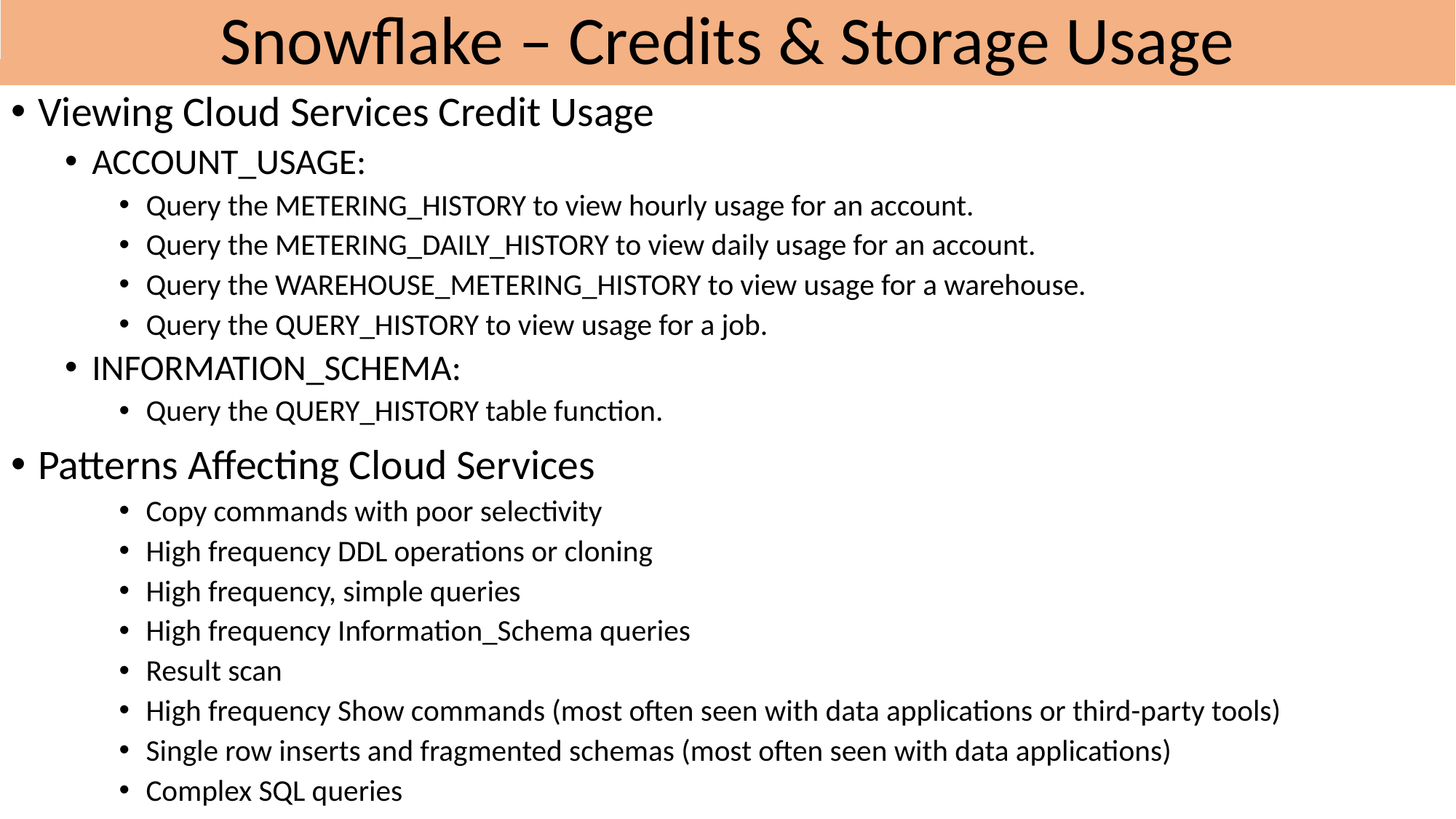

# Snowflake – Credits & Storage Usage

Viewing Cloud Services Credit Usage
ACCOUNT_USAGE:
Query the METERING_HISTORY to view hourly usage for an account.
Query the METERING_DAILY_HISTORY to view daily usage for an account.
Query the WAREHOUSE_METERING_HISTORY to view usage for a warehouse.
Query the QUERY_HISTORY to view usage for a job.
INFORMATION_SCHEMA:
Query the QUERY_HISTORY table function.
Patterns Affecting Cloud Services
Copy commands with poor selectivity
High frequency DDL operations or cloning
High frequency, simple queries
High frequency Information_Schema queries
Result scan
High frequency Show commands (most often seen with data applications or third-party tools)
Single row inserts and fragmented schemas (most often seen with data applications)
Complex SQL queries